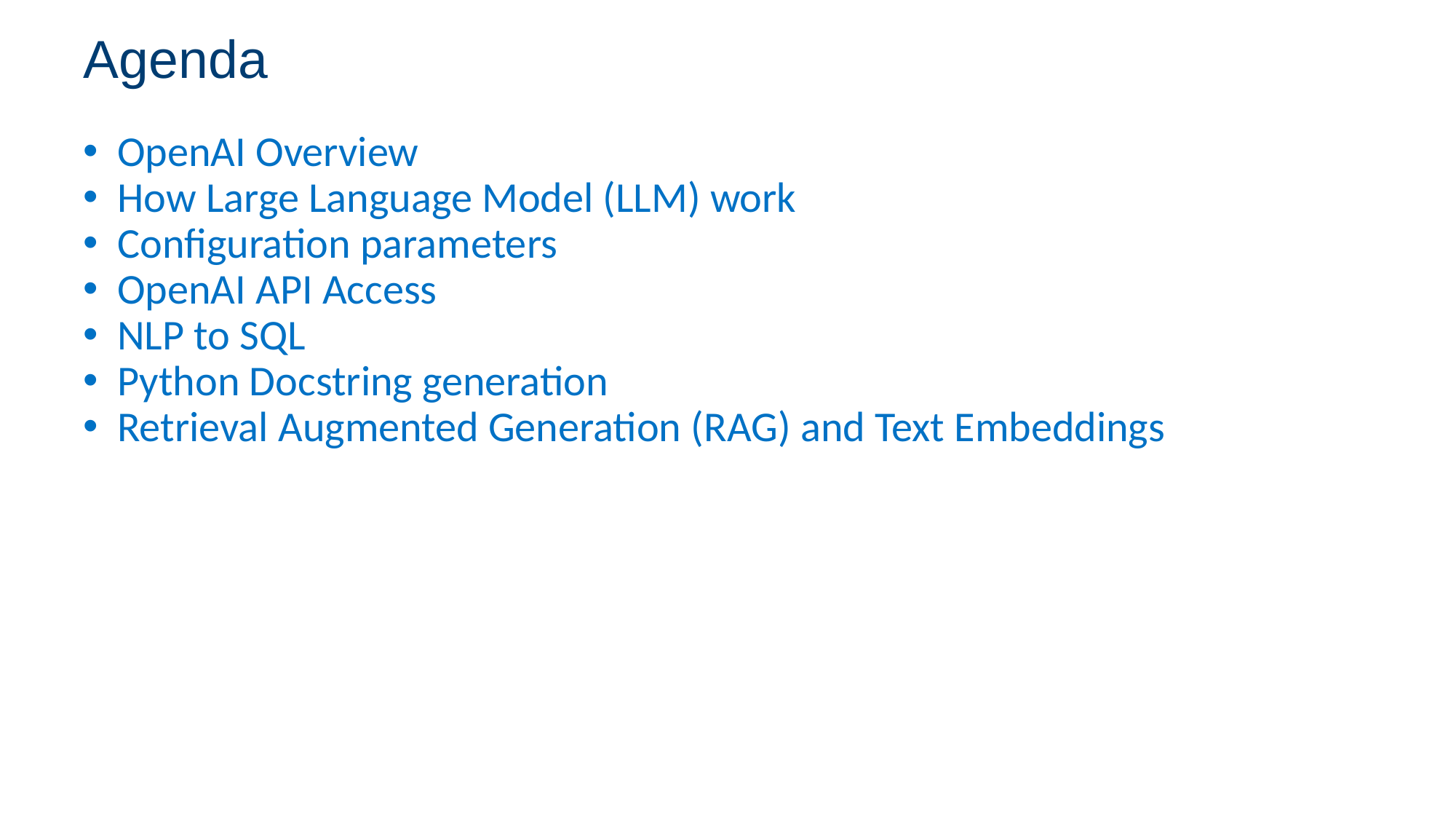

# Agenda
OpenAI Overview
How Large Language Model (LLM) work
Configuration parameters
OpenAI API Access
NLP to SQL
Python Docstring generation
Retrieval Augmented Generation (RAG) and Text Embeddings